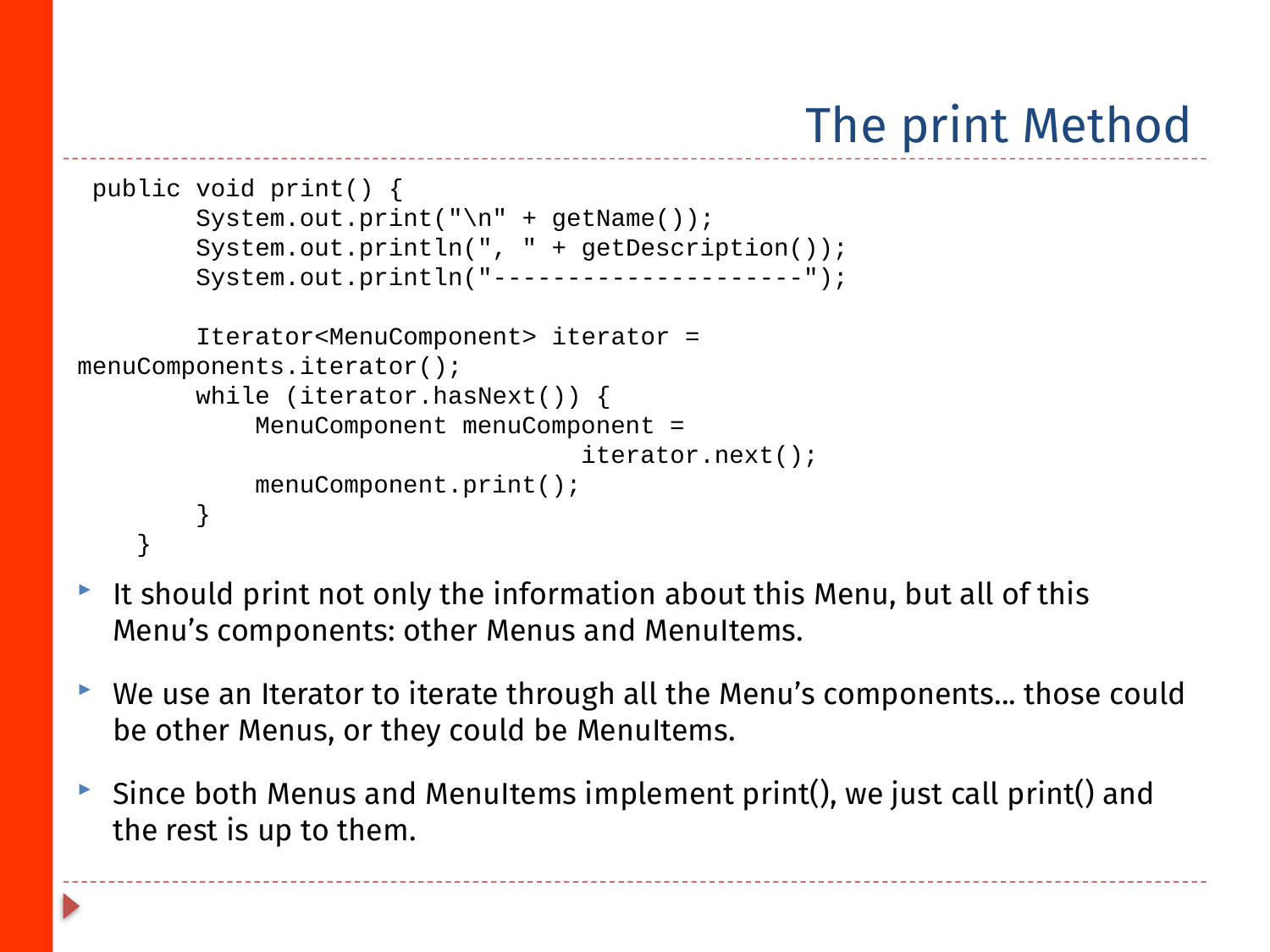

# The print Method
 public void print() {
        System.out.print("\n" + getName());
        System.out.println(", " + getDescription());
        System.out.println("---------------------");

        Iterator<MenuComponent> iterator = menuComponents.iterator();
        while (iterator.hasNext()) {
            MenuComponent menuComponent =
                                  iterator.next();
            menuComponent.print();
        }
    }
It should print not only the information about this Menu, but all of this Menu’s components: other Menus and MenuItems.
We use an Iterator to iterate through all the Menu’s components... those could be other Menus, or they could be MenuItems.
Since both Menus and MenuItems implement print(), we just call print() and the rest is up to them.